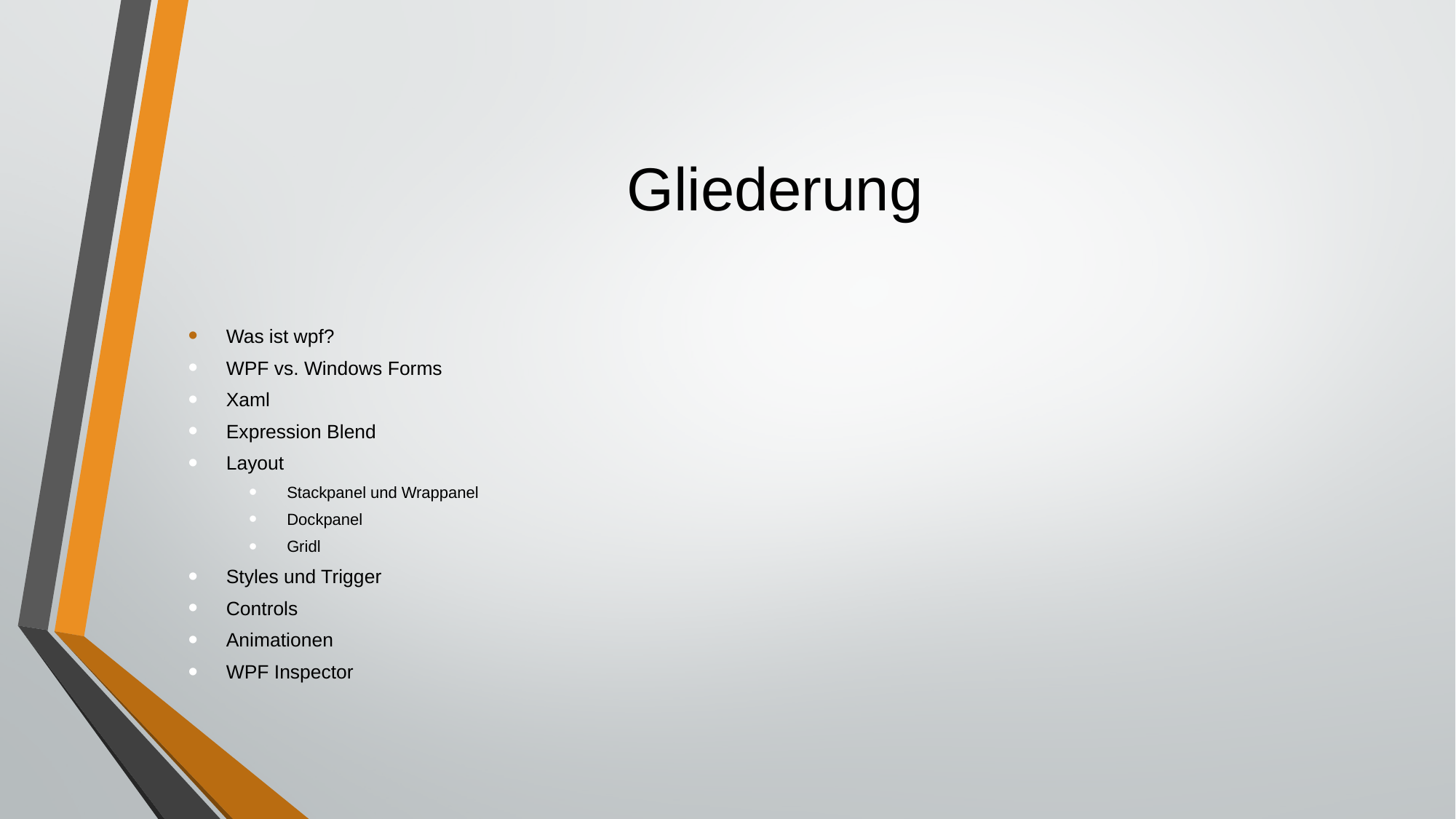

# Gliederung
Was ist wpf?
WPF vs. Windows Forms
Xaml
Expression Blend
Layout
Stackpanel und Wrappanel
Dockpanel
Gridl
Styles und Trigger
Controls
Animationen
WPF Inspector